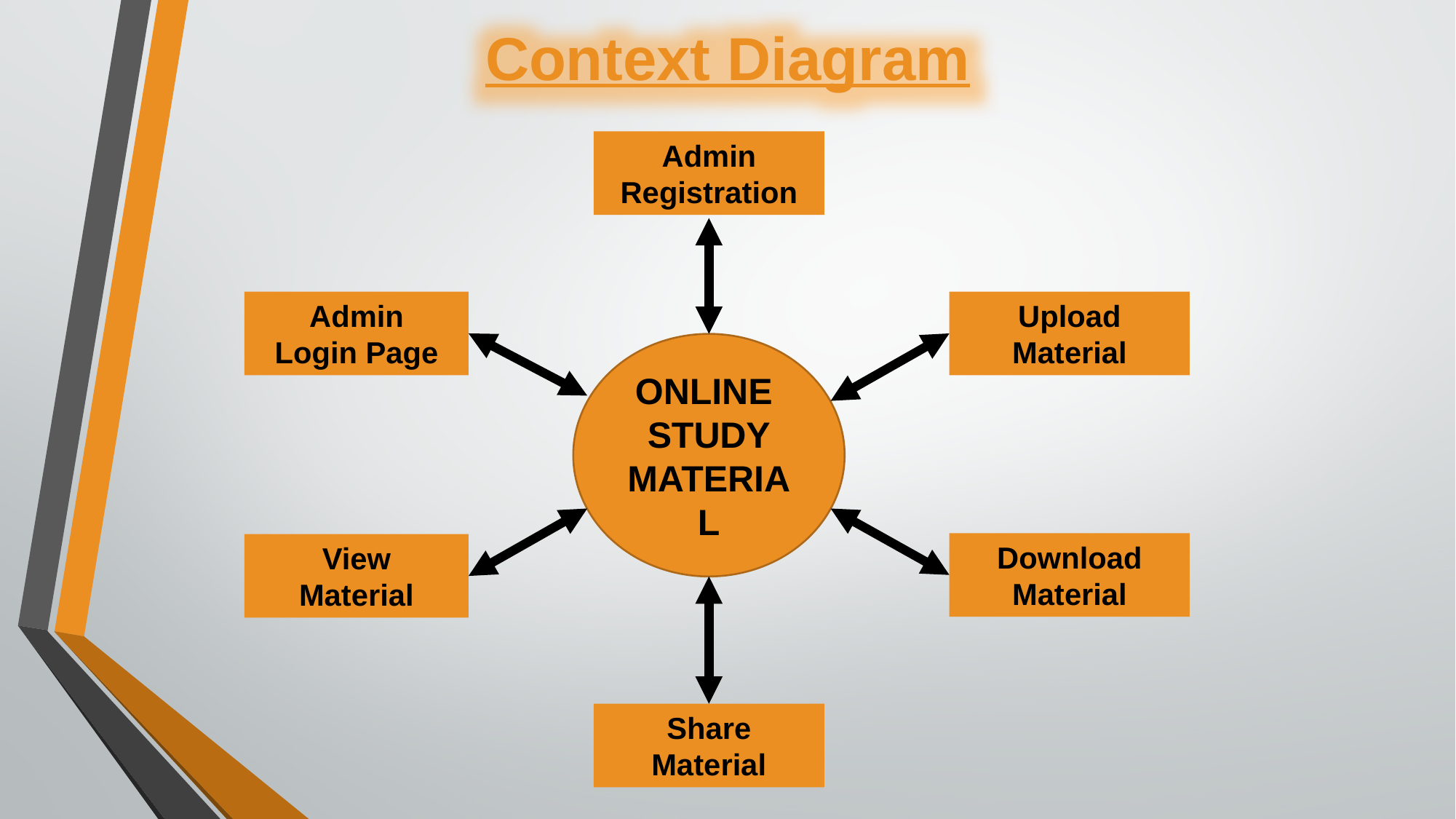

Context Diagram
Admin
Registration
Admin
Login Page
Upload
Material
ONLINE
STUDY
MATERIAL
Download
Material
View
Material
Share
Material